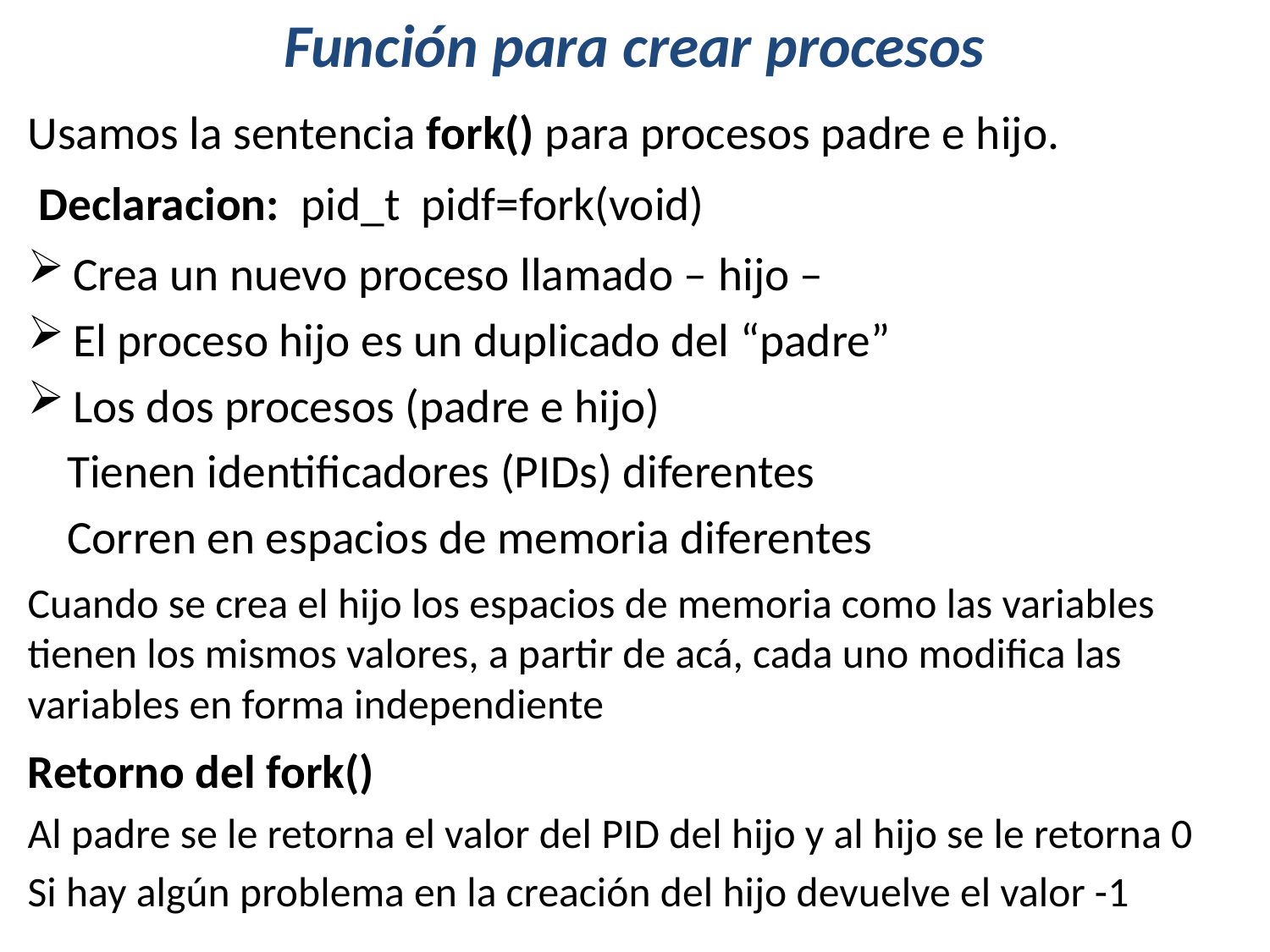

# Función para crear procesos
Usamos la sentencia fork() para procesos padre e hijo.

 Declaracion:  pid_t  pidf=fork(void)

Crea un nuevo proceso llamado – hijo –
El proceso hijo es un duplicado del “padre”
Los dos procesos (padre e hijo)
	Tienen identificadores (PIDs) diferentes
	Corren en espacios de memoria diferentes

Cuando se crea el hijo los espacios de memoria como las variables tienen los mismos valores, a partir de acá, cada uno modifica las variables en forma independiente

Retorno del fork()
Al padre se le retorna el valor del PID del hijo y al hijo se le retorna 0
Si hay algún problema en la creación del hijo devuelve el valor -1